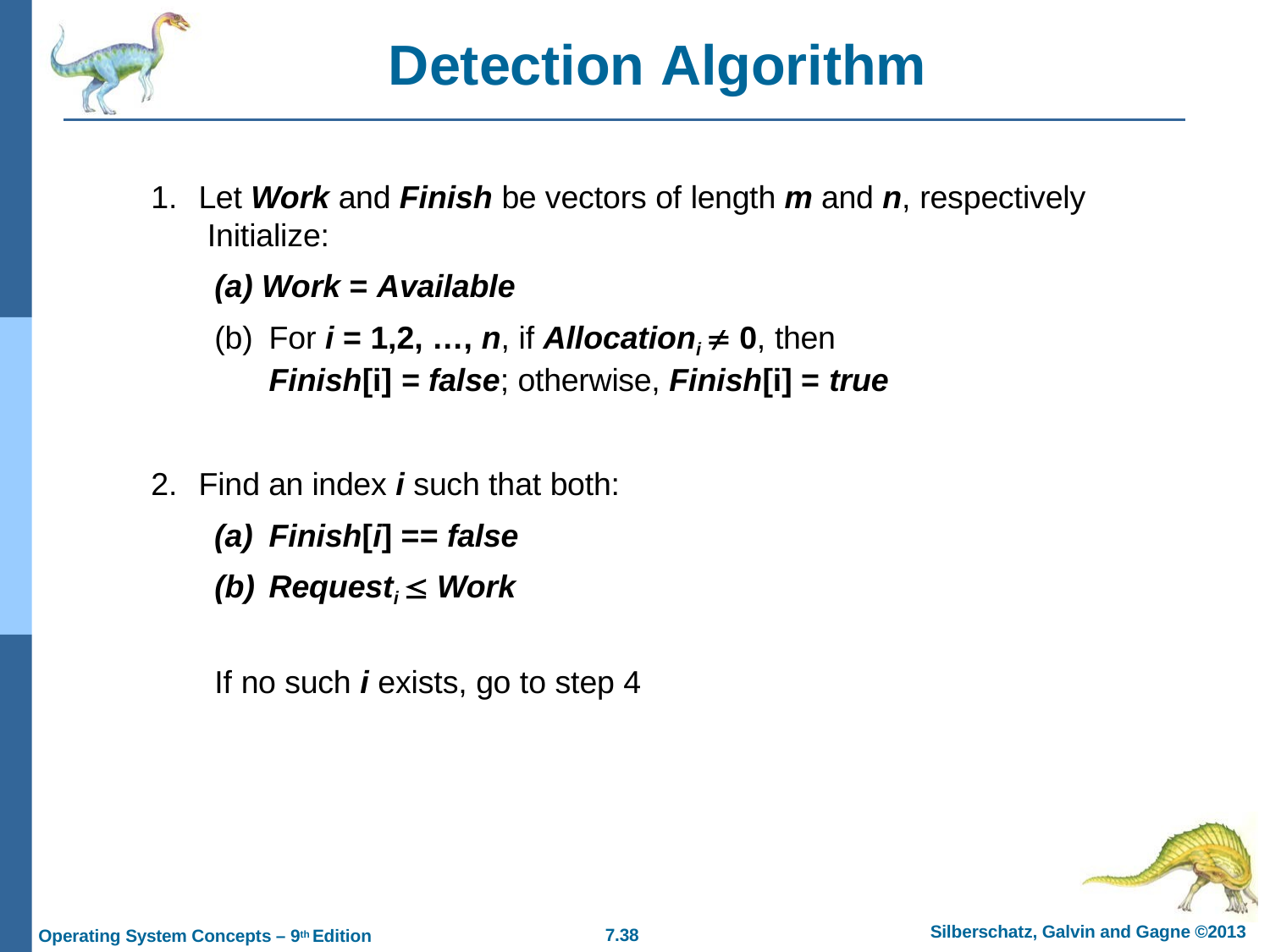

# Detection Algorithm
Let Work and Finish be vectors of length m and n, respectively  Initialize:
Work = Available
For i = 1,2, …, n, if Allocationi ≠ 0, then
Finish[i] = false; otherwise, Finish[i] = true

Find an index i such that both:
Finish[i] == false
Requesti ≤ Work

If no such i exists, go to step 4
Silberschatz, Galvin and Gagne ©2013
7.38
Operating System Concepts – 9th Edition